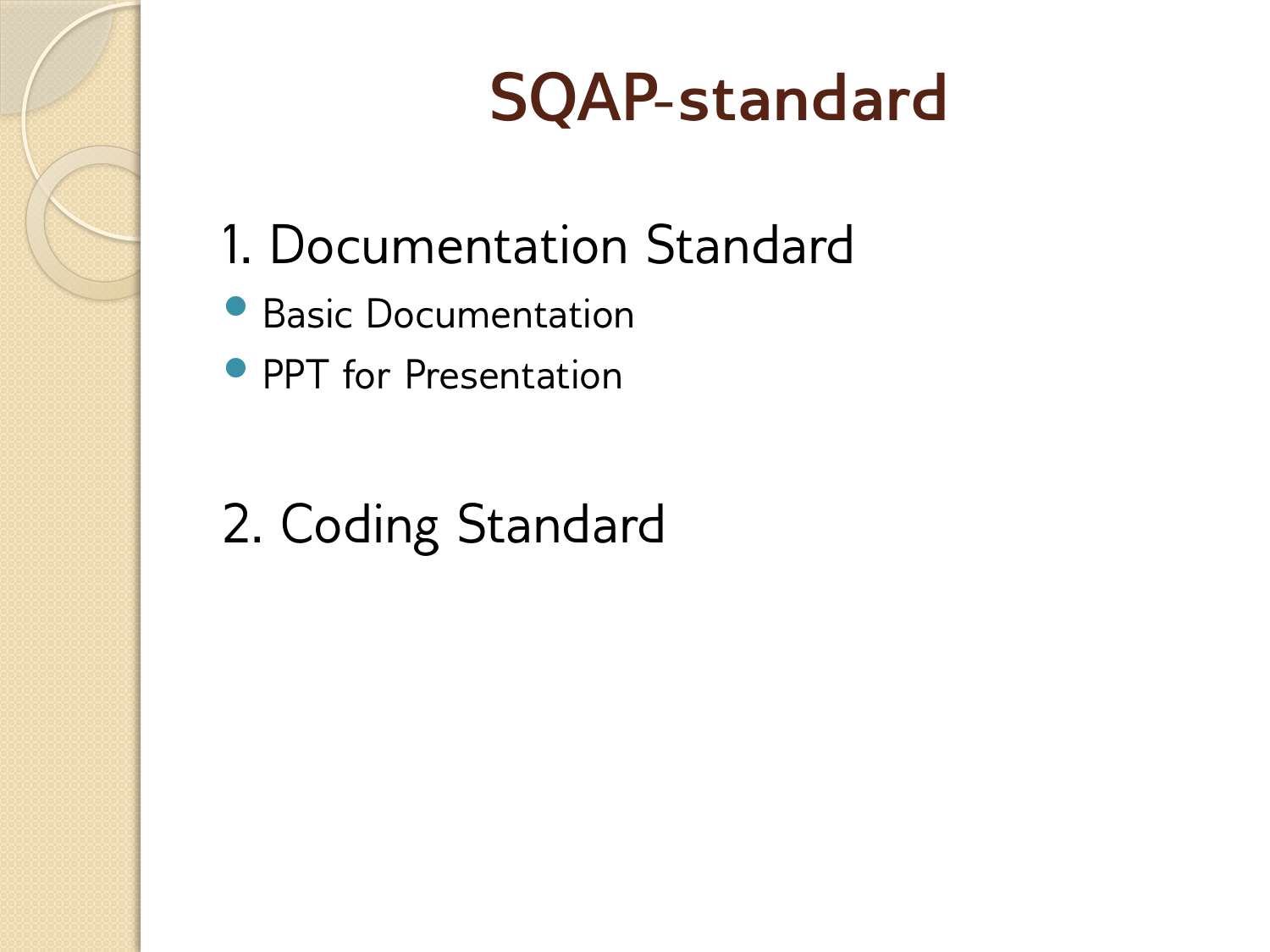

# SQAP-standard
1. Documentation Standard
Basic Documentation
PPT for Presentation

2. Coding Standard